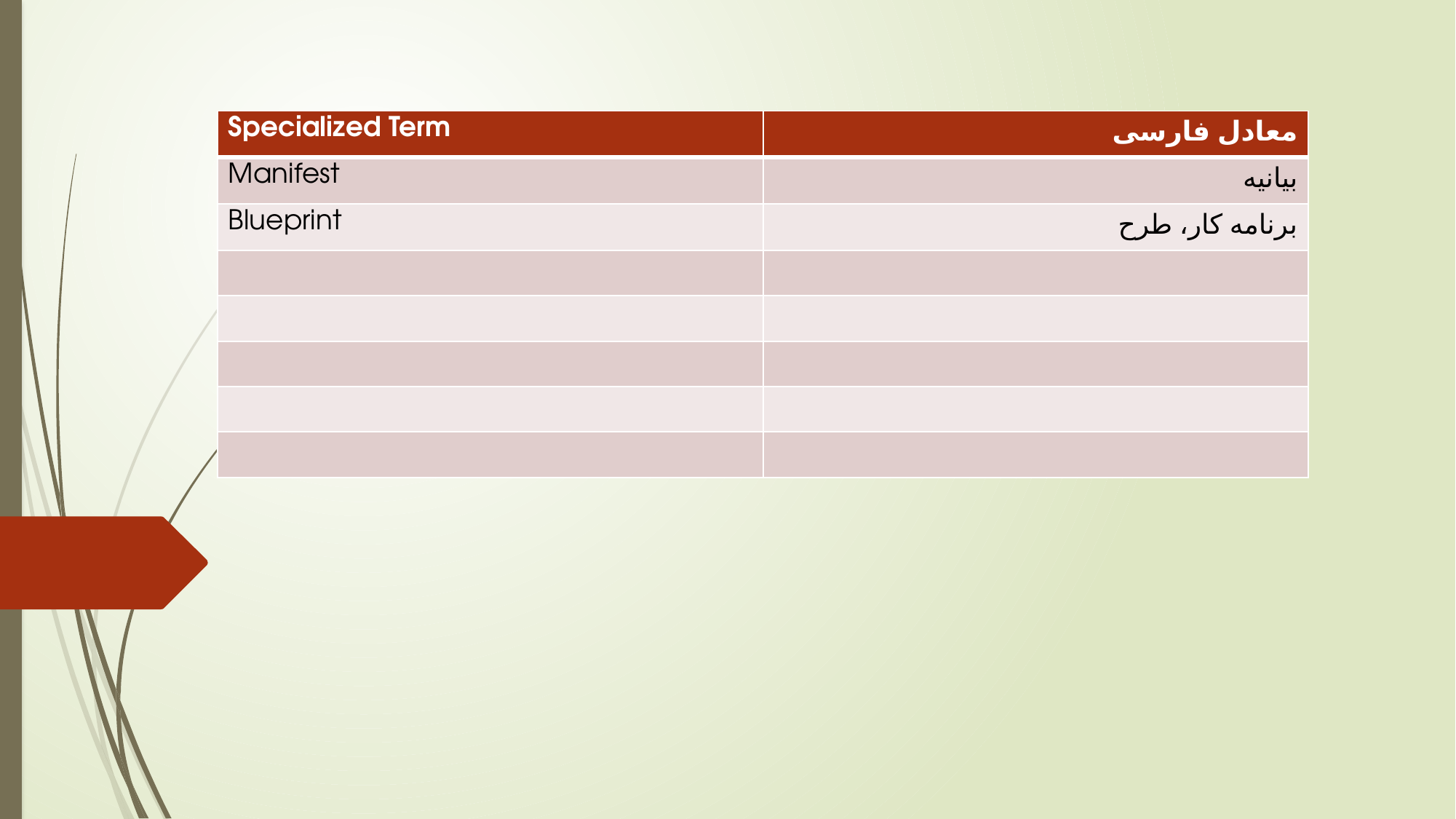

| Specialized Term | معادل فارسی |
| --- | --- |
| Manifest | بیانیه |
| Blueprint | برنامه کار، طرح |
|  |  |
|  |  |
|  |  |
|  |  |
|  |  |